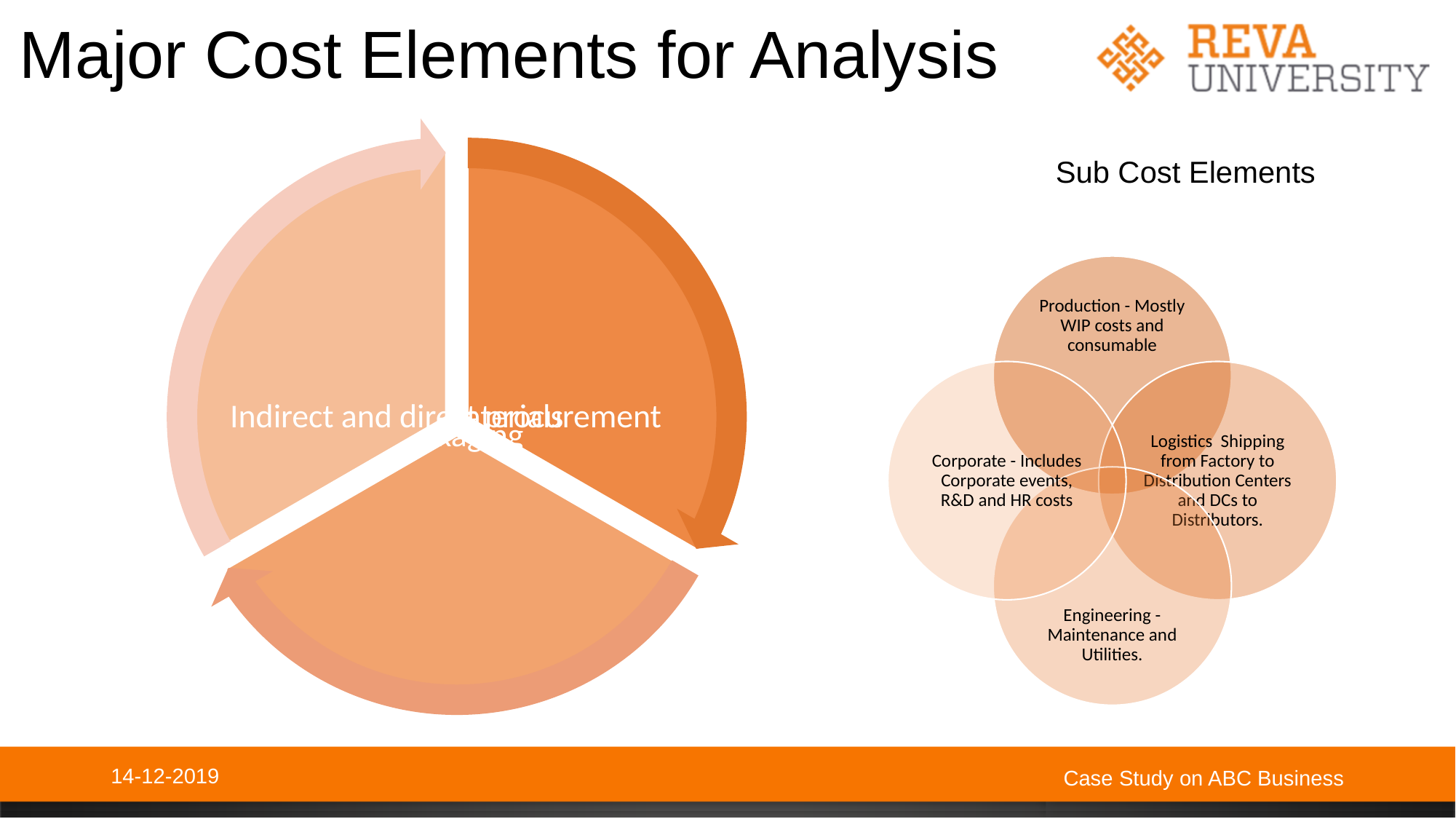

# Major Cost Elements for Analysis
Raw Materials
Packaging
Indirect and direct procurement
Sub Cost Elements

Production - Mostly WIP costs and consumable
Logistics  Shipping from Factory to Distribution Centers and DCs to Distributors.
Engineering - Maintenance and Utilities.
Corporate - Includes Corporate events, R&D and HR costs
14-12-2019
Case Study on ABC Business